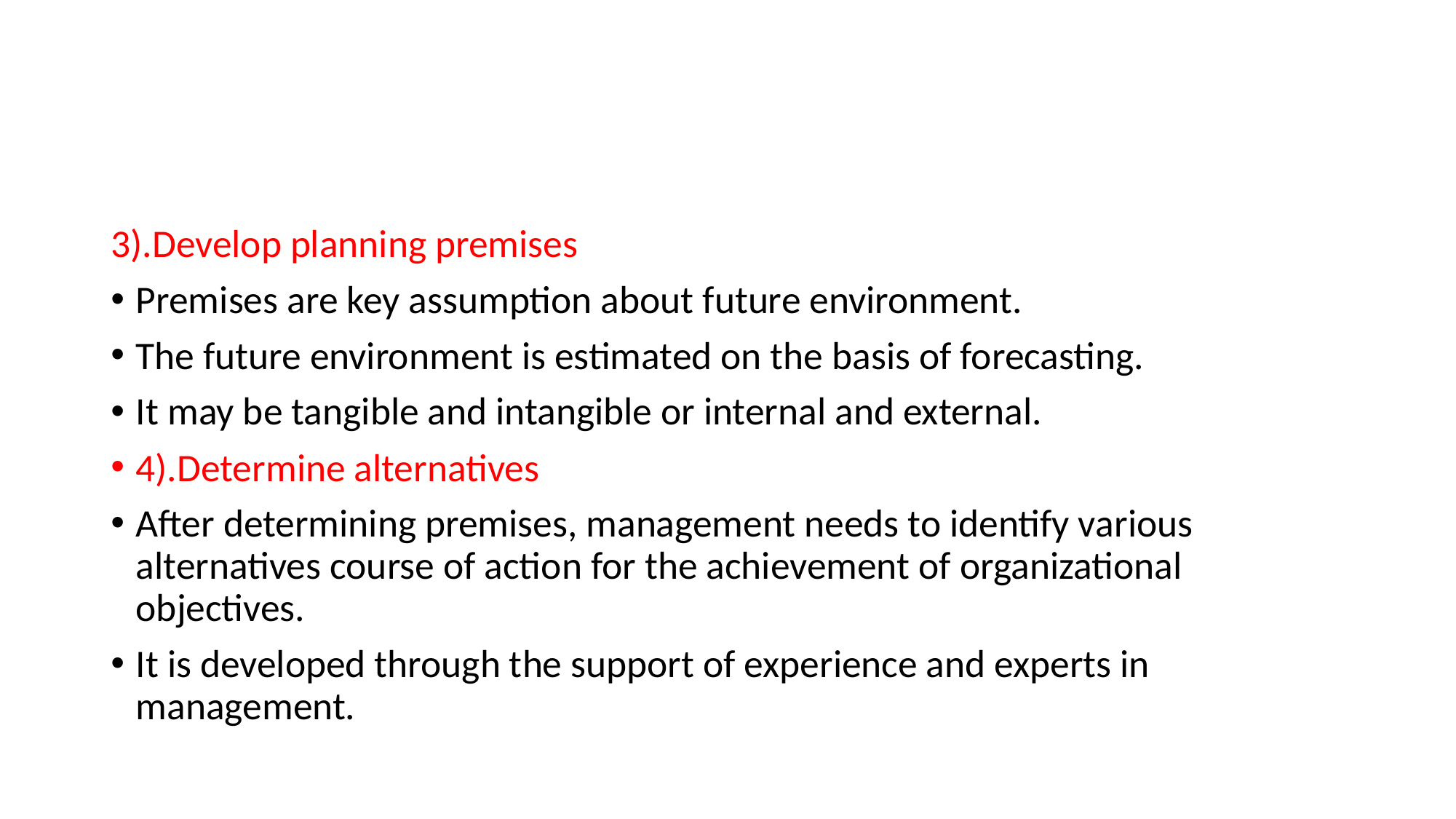

#
3).Develop planning premises
Premises are key assumption about future environment.
The future environment is estimated on the basis of forecasting.
It may be tangible and intangible or internal and external.
4).Determine alternatives
After determining premises, management needs to identify various alternatives course of action for the achievement of organizational objectives.
It is developed through the support of experience and experts in management.